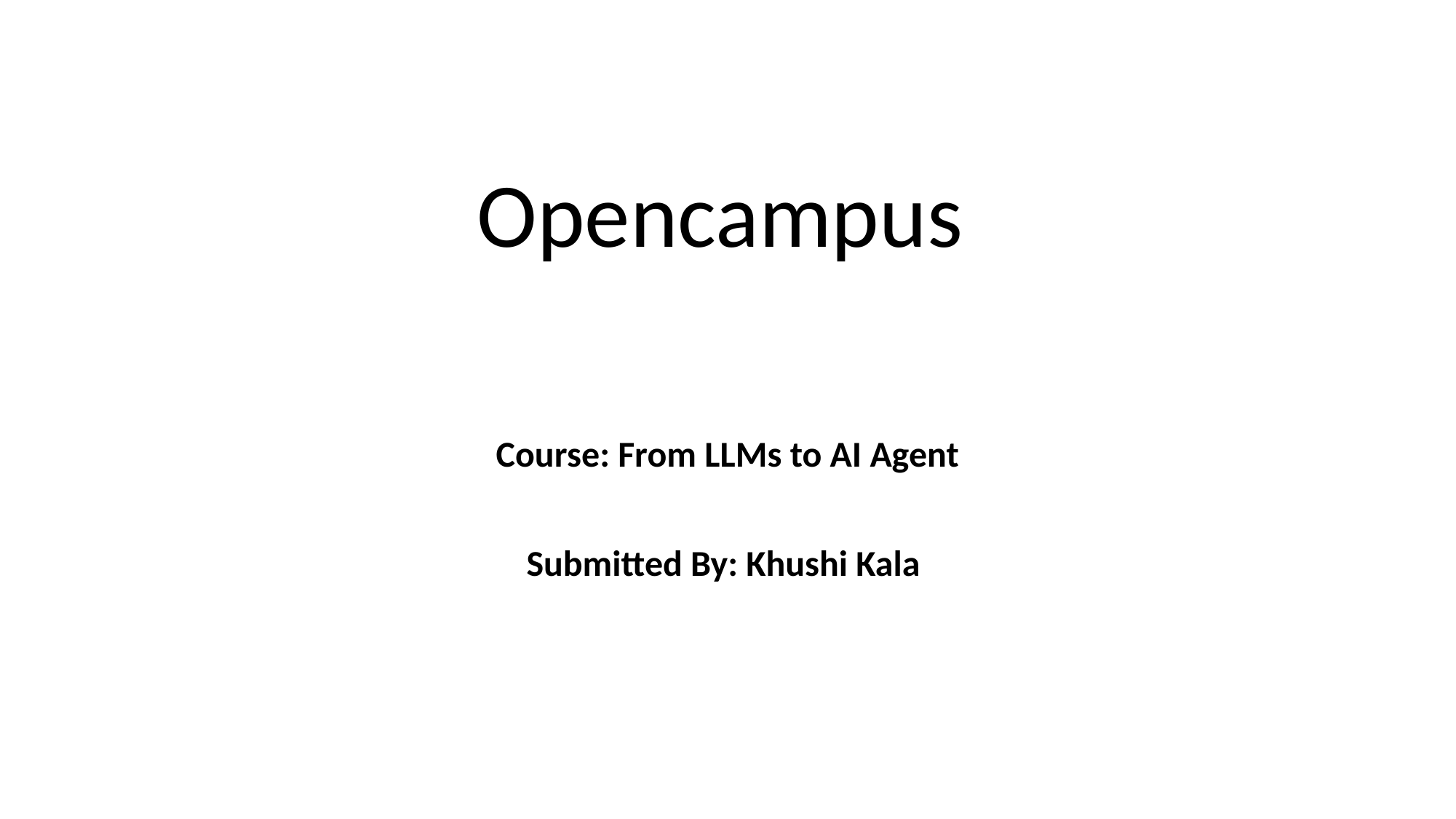

# Opencampus
Course: From LLMs to AI Agent

Submitted By: Khushi Kala